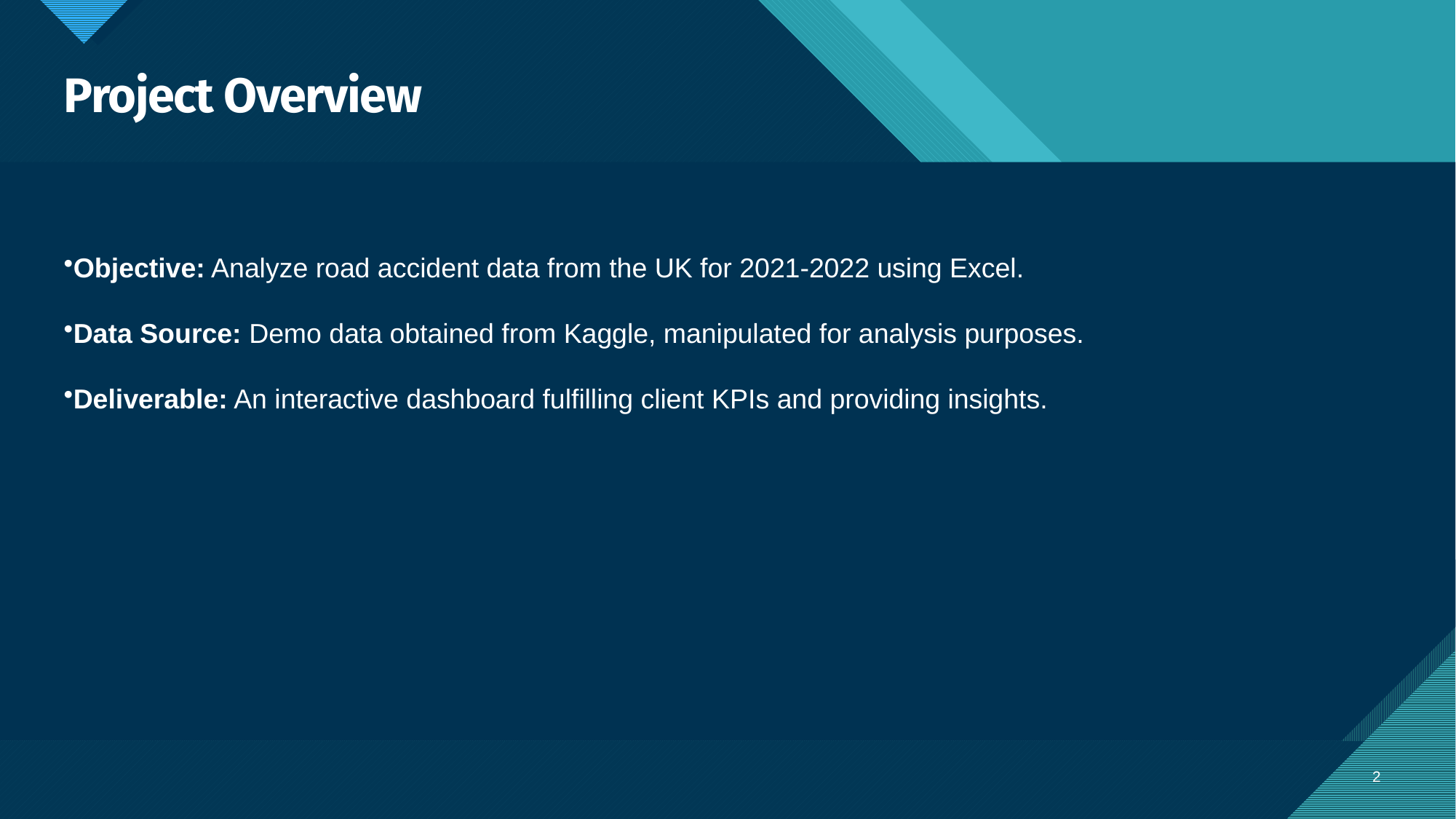

# Project Overview
Objective: Analyze road accident data from the UK for 2021-2022 using Excel.

Data Source: Demo data obtained from Kaggle, manipulated for analysis purposes.

Deliverable: An interactive dashboard fulfilling client KPIs and providing insights.
2